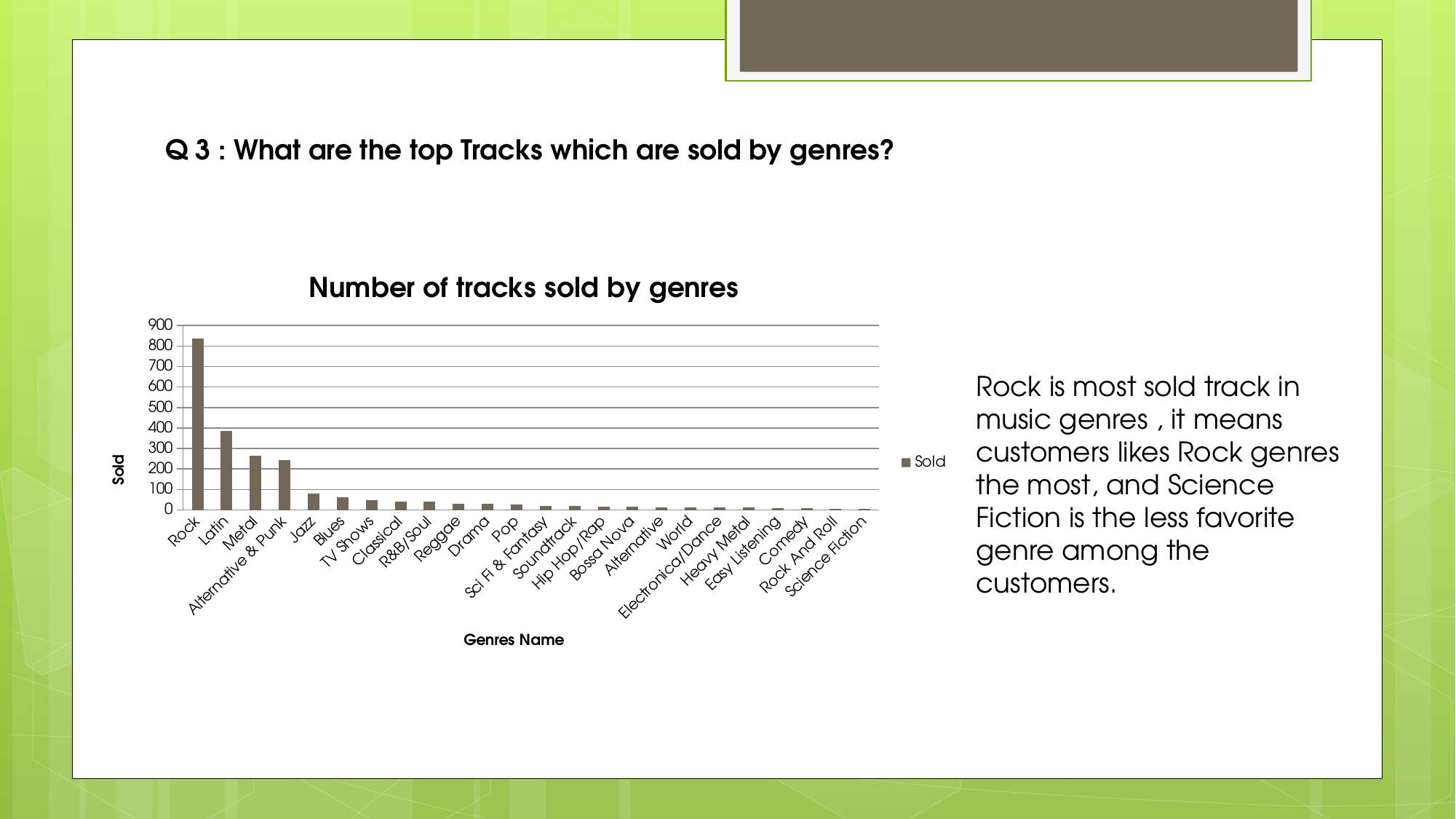

Q 3 : What are the top Tracks which are sold by genres?

### Chart: Number of tracks sold by genres

| Category | Sold |
|---|---|
| Rock | 835.0 |
| Latin | 386.0 |
| Metal | 264.0 |
| Alternative & Punk | 244.0 |
| Jazz | 80.0 |
| Blues | 61.0 |
| TV Shows | 47.0 |
| Classical | 41.0 |
| R&B/Soul | 41.0 |
| Reggae | 30.0 |
| Drama | 29.0 |
| Pop | 28.0 |
| Sci Fi & Fantasy | 20.0 |
| Soundtrack | 20.0 |
| Hip Hop/Rap | 17.0 |
| Bossa Nova | 15.0 |
| Alternative | 14.0 |
| World | 13.0 |
| Electronica/Dance | 12.0 |
| Heavy Metal | 12.0 |
| Easy Listening | 10.0 |
| Comedy | 9.0 |
| Rock And Roll | 6.0 |
| Science Fiction | 6.0 |
Rock is most sold track in music genres , it means customers likes Rock genres the most, and Science Fiction is the less favorite genre among the customers.